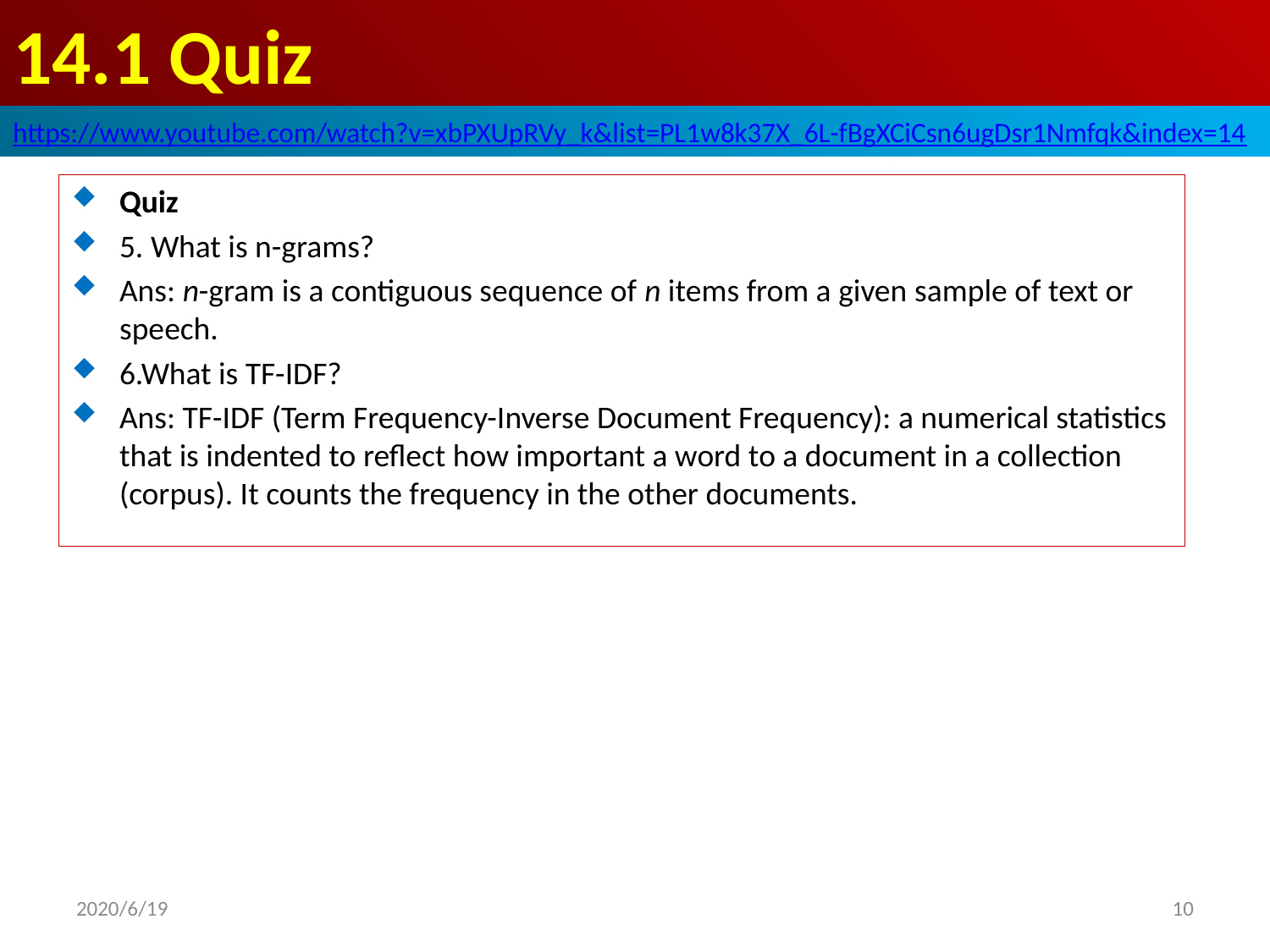

# 14.1 Quiz
https://www.youtube.com/watch?v=xbPXUpRVy_k&list=PL1w8k37X_6L-fBgXCiCsn6ugDsr1Nmfqk&index=14
Quiz
5. What is n-grams?
Ans: n-gram is a contiguous sequence of n items from a given sample of text or speech.
6.What is TF-IDF?
Ans: TF-IDF (Term Frequency-Inverse Document Frequency): a numerical statistics that is indented to reflect how important a word to a document in a collection (corpus). It counts the frequency in the other documents.

2020/6/19
10